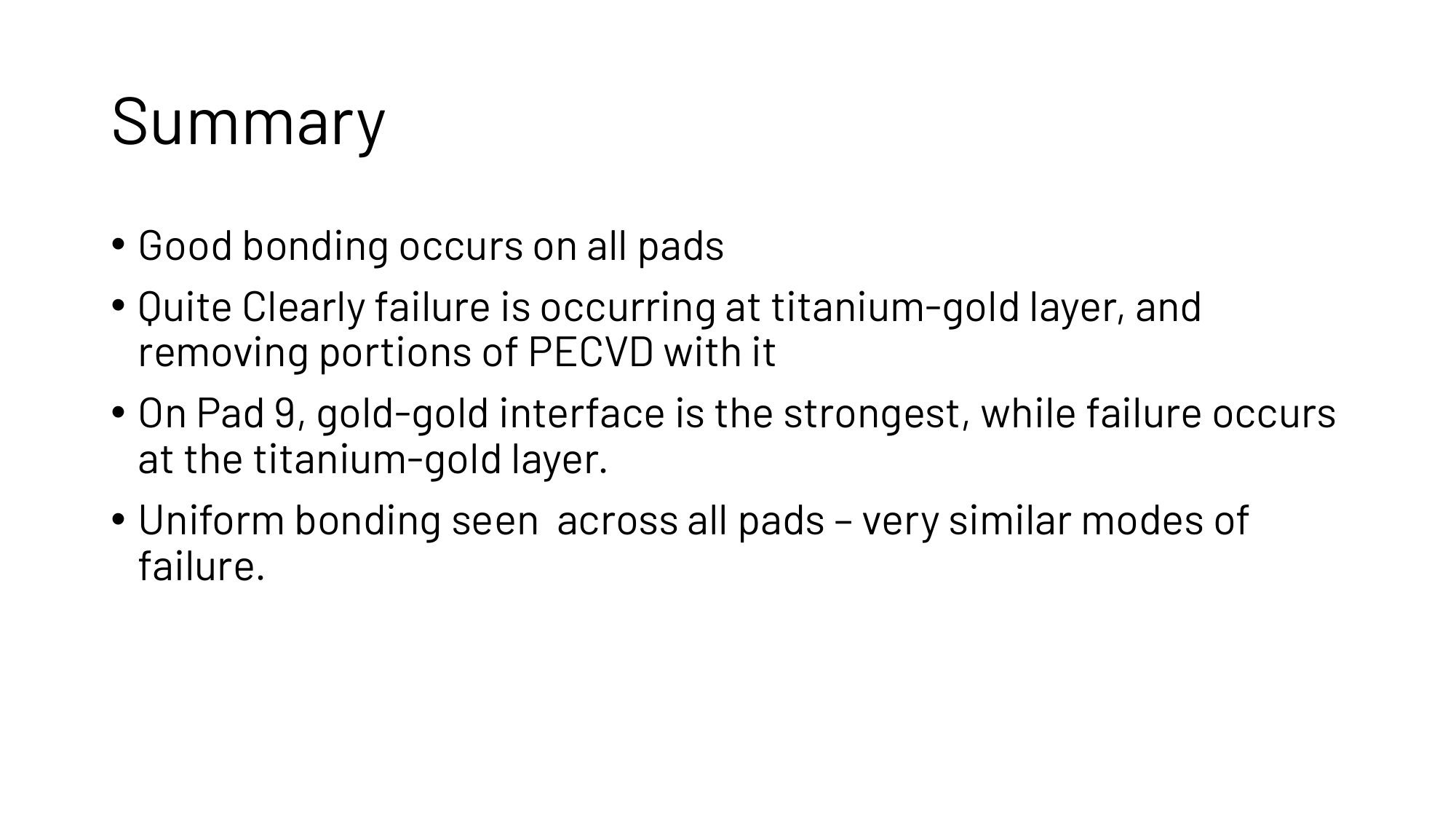

# Summary
Good bonding occurs on all pads
Quite Clearly failure is occurring at titanium-gold layer, and removing portions of PECVD with it
On Pad 9, gold-gold interface is the strongest, while failure occurs at the titanium-gold layer.
Uniform bonding seen  across all pads – very similar modes of failure.